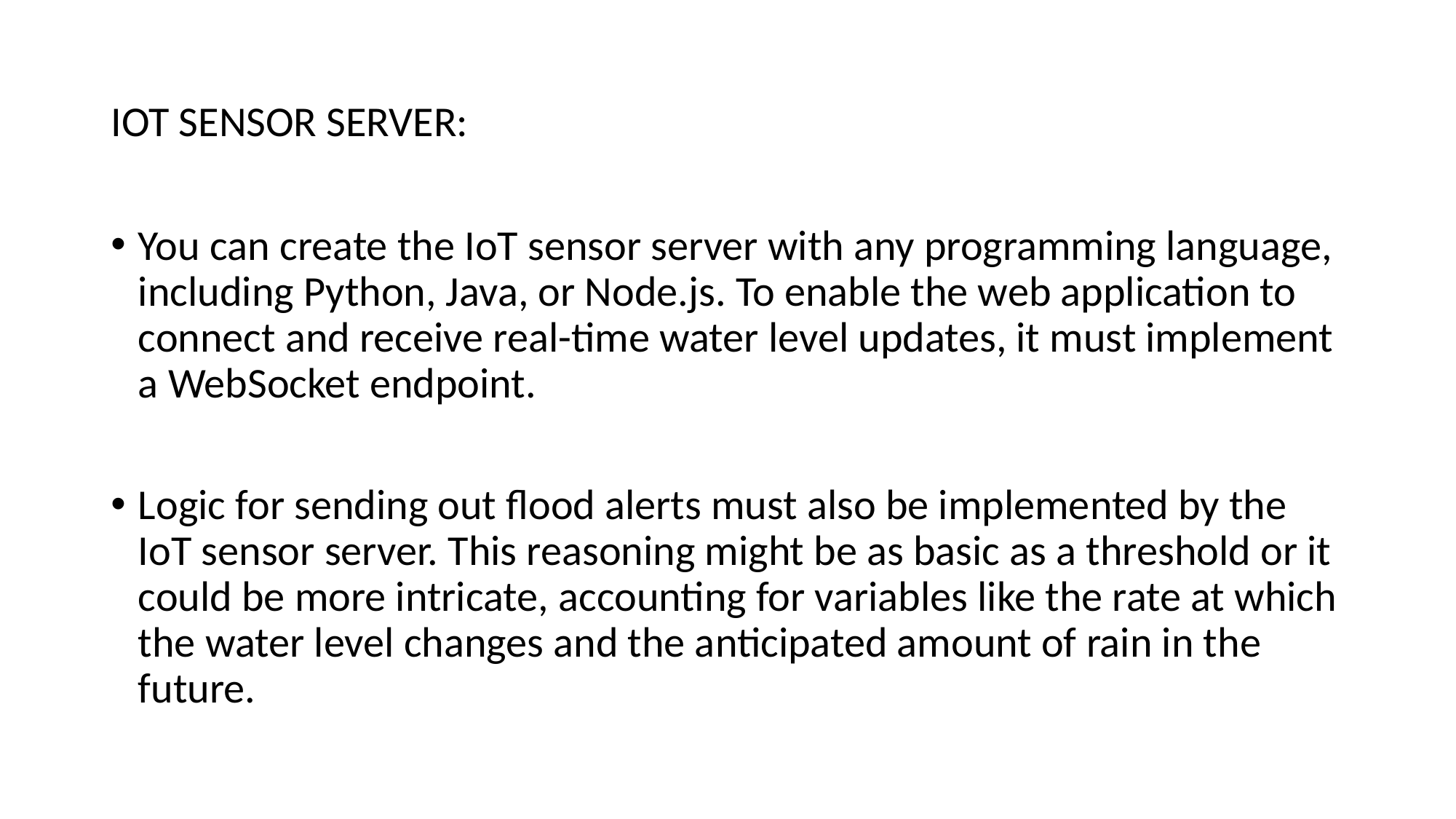

# IOT SENSOR SERVER:
You can create the IoT sensor server with any programming language, including Python, Java, or Node.js. To enable the web application to connect and receive real-time water level updates, it must implement a WebSocket endpoint.

Logic for sending out flood alerts must also be implemented by the IoT sensor server. This reasoning might be as basic as a threshold or it could be more intricate, accounting for variables like the rate at which the water level changes and the anticipated amount of rain in the future.